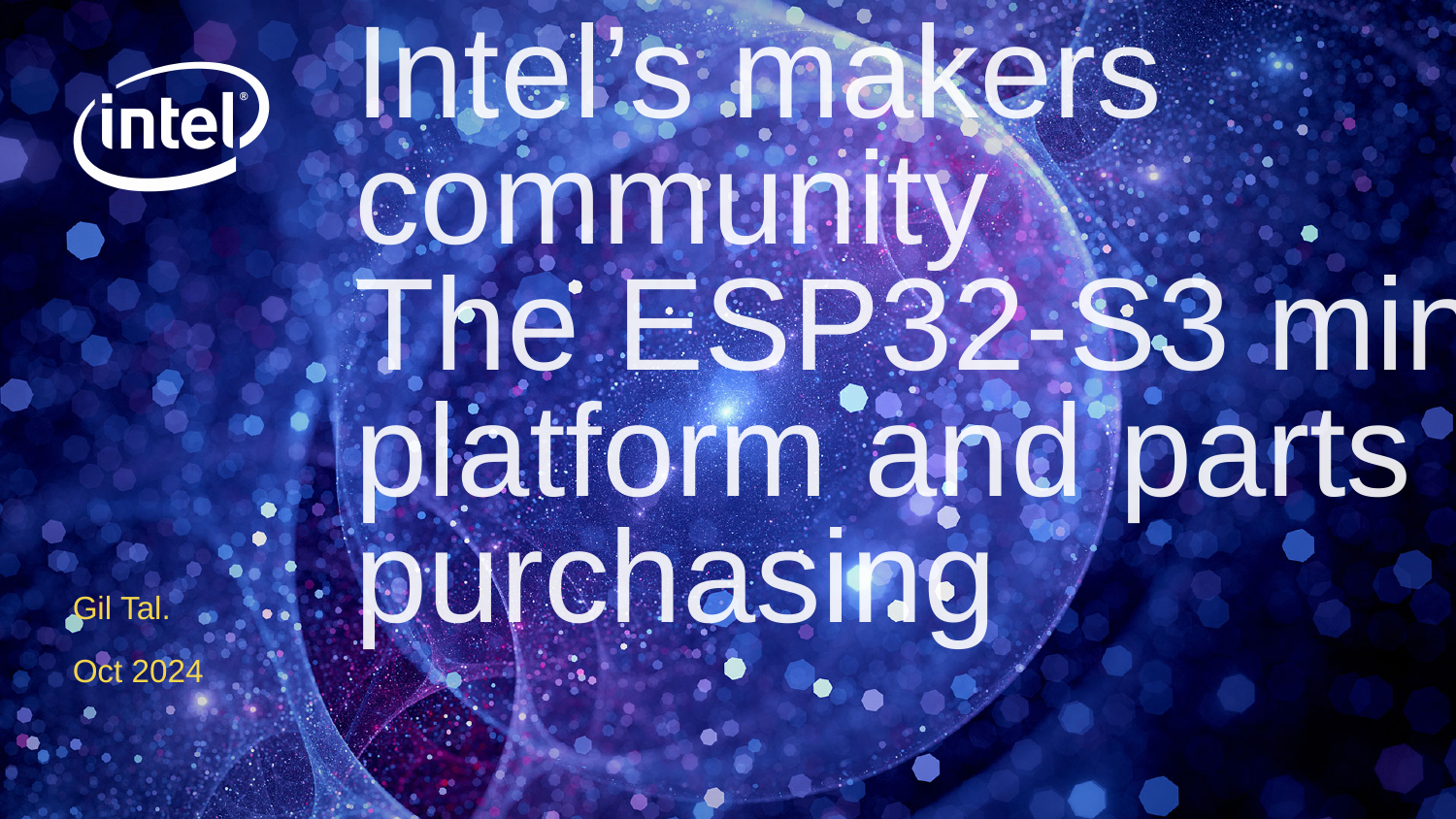

# Intel’s makers community The ESP32-S3 mini platform and parts purchasing
Gil Tal.
Oct 2024